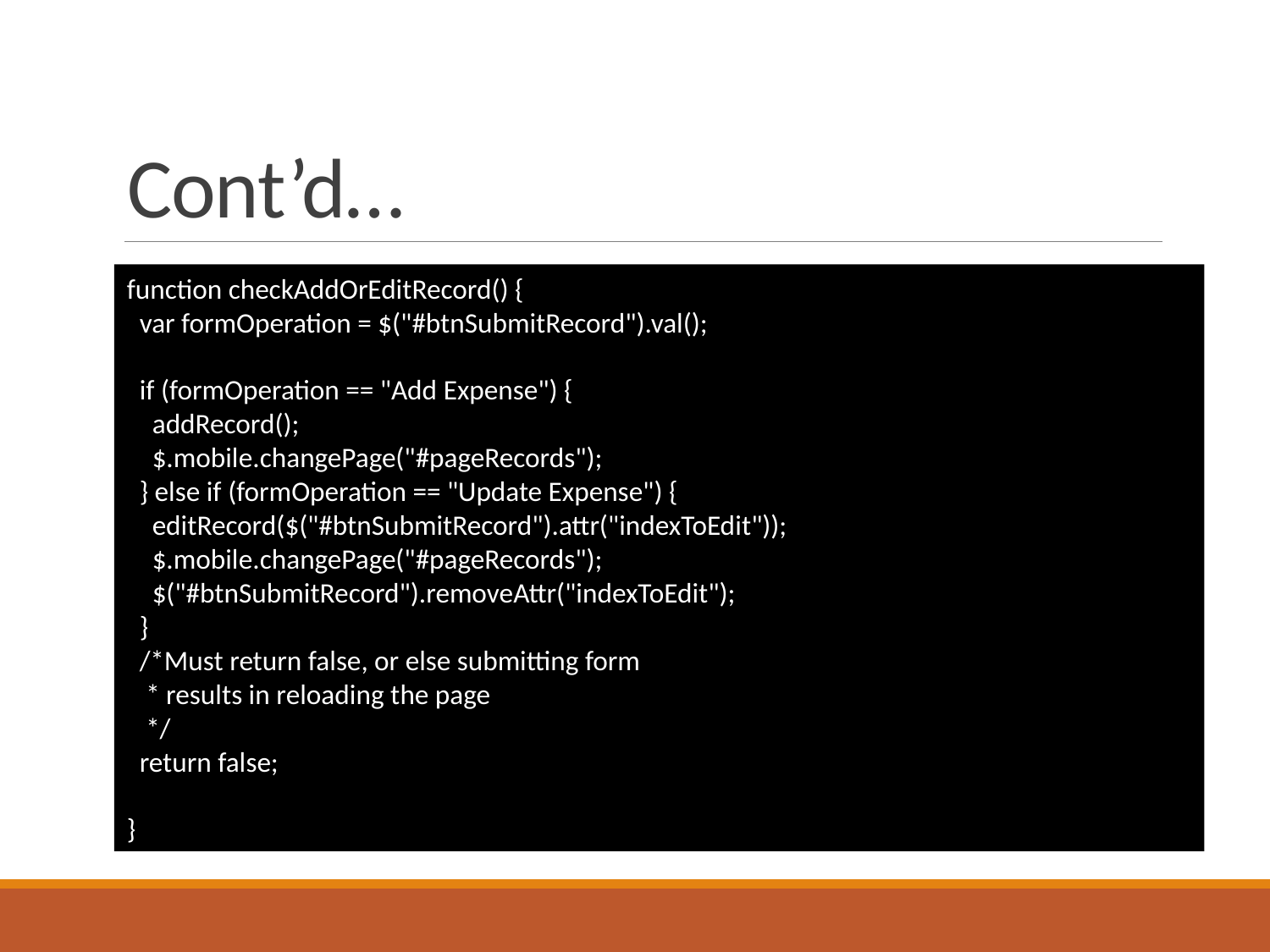

# Cont’d…

function checkAddOrEditRecord() {
  var formOperation = $("#btnSubmitRecord").val();

  if (formOperation == "Add Expense") {
    addRecord();
    $.mobile.changePage("#pageRecords");
  } else if (formOperation == "Update Expense") {
    editRecord($("#btnSubmitRecord").attr("indexToEdit"));
    $.mobile.changePage("#pageRecords");
    $("#btnSubmitRecord").removeAttr("indexToEdit");
  }
  /*Must return false, or else submitting form
   * results in reloading the page
   */
  return false;

}